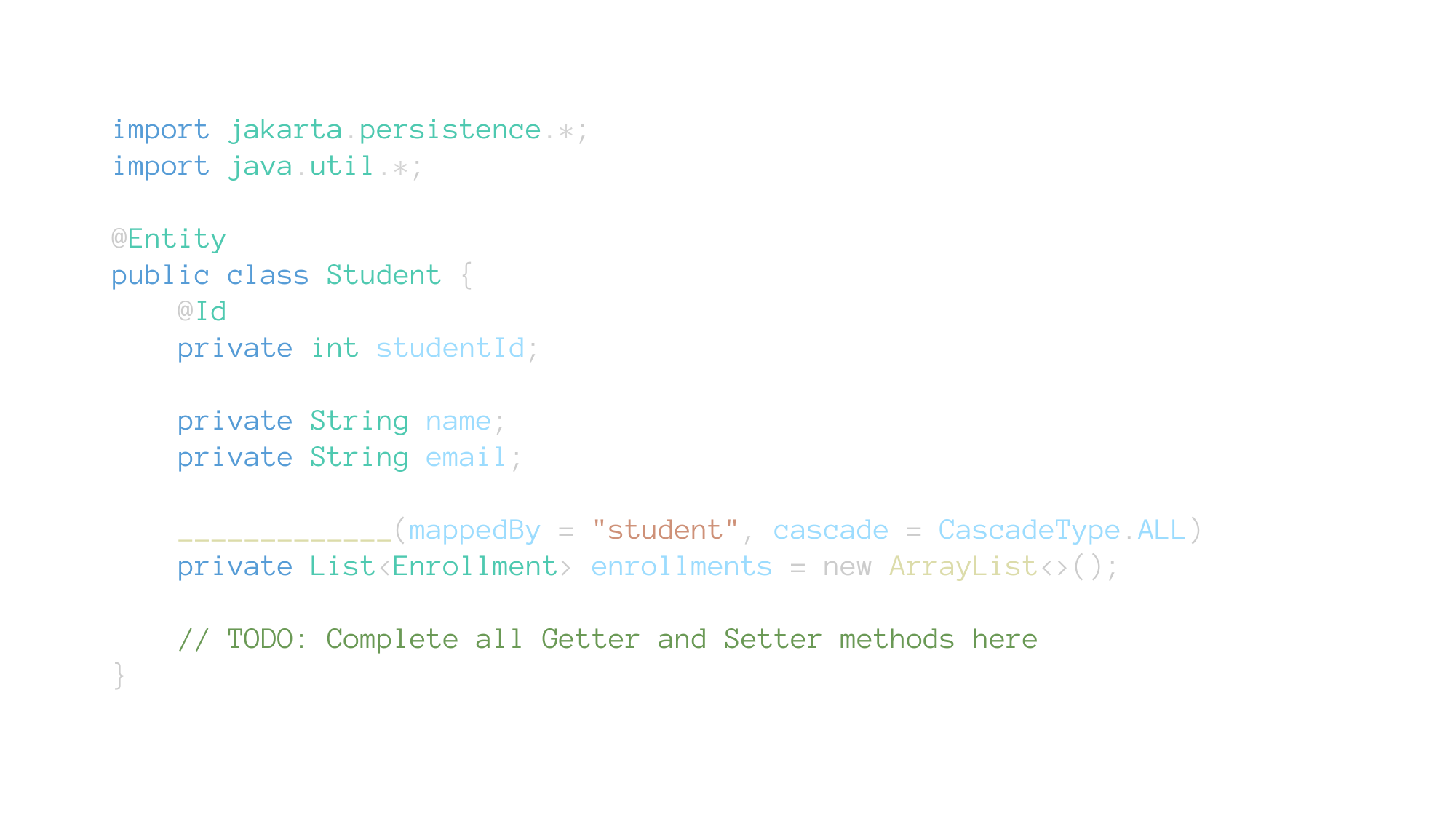

import jakarta.persistence.*;
import java.util.*;
@Entity
public class Student {
    @Id
    private int studentId;
    private String name;
    private String email;
    _____________(mappedBy = "student", cascade = CascadeType.ALL)
    private List<Enrollment> enrollments = new ArrayList<>();
    // TODO: Complete all Getter and Setter methods here
}